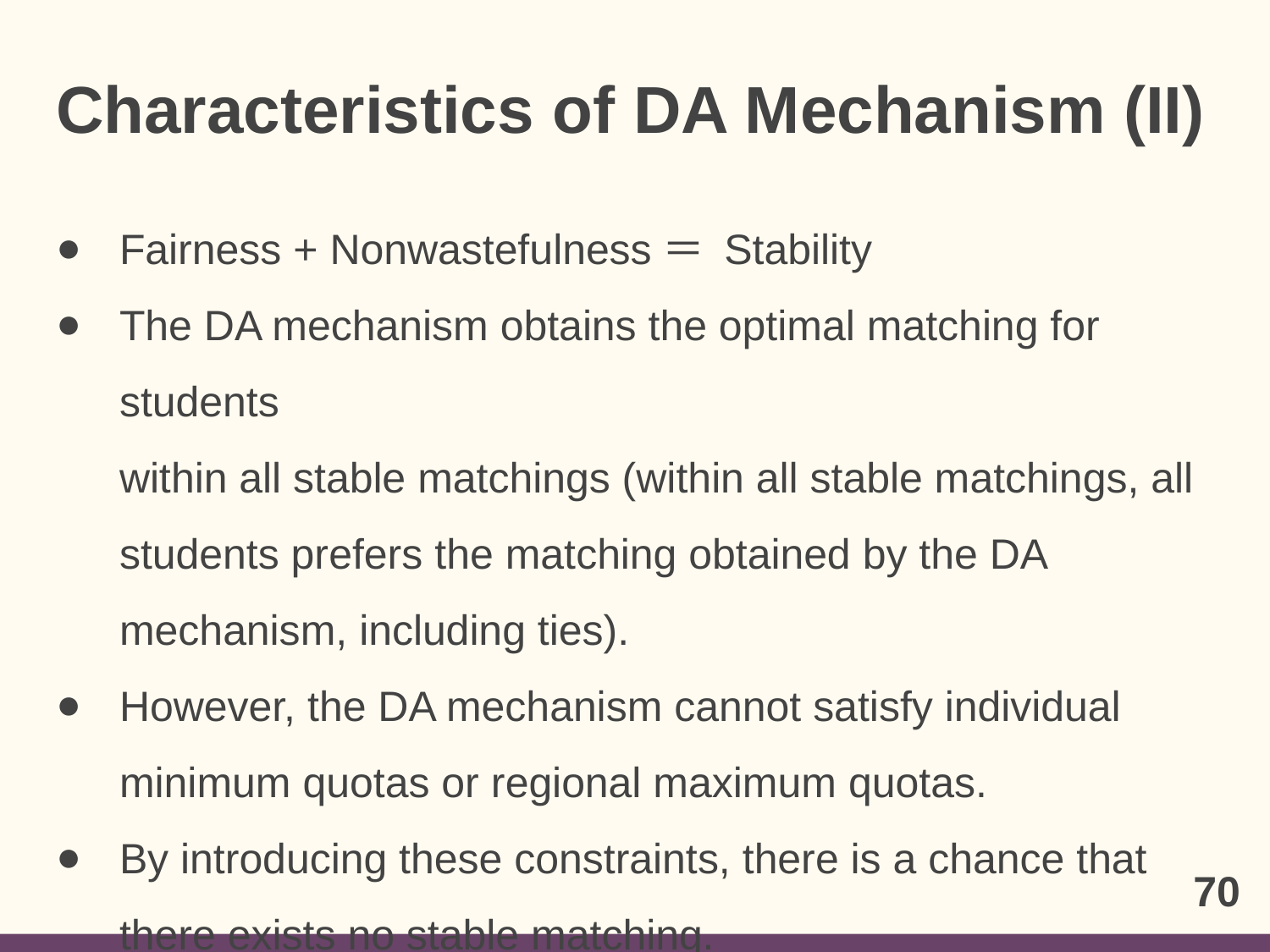

# Characteristics of DA Mechanism (II)
Fairness + Nonwastefulness＝ Stability
The DA mechanism obtains the optimal matching for students
within all stable matchings (within all stable matchings, all students prefers the matching obtained by the DA mechanism, including ties).
However, the DA mechanism cannot satisfy individual minimum quotas or regional maximum quotas.
By introducing these constraints, there is a chance that
there exists no stable matching.
70